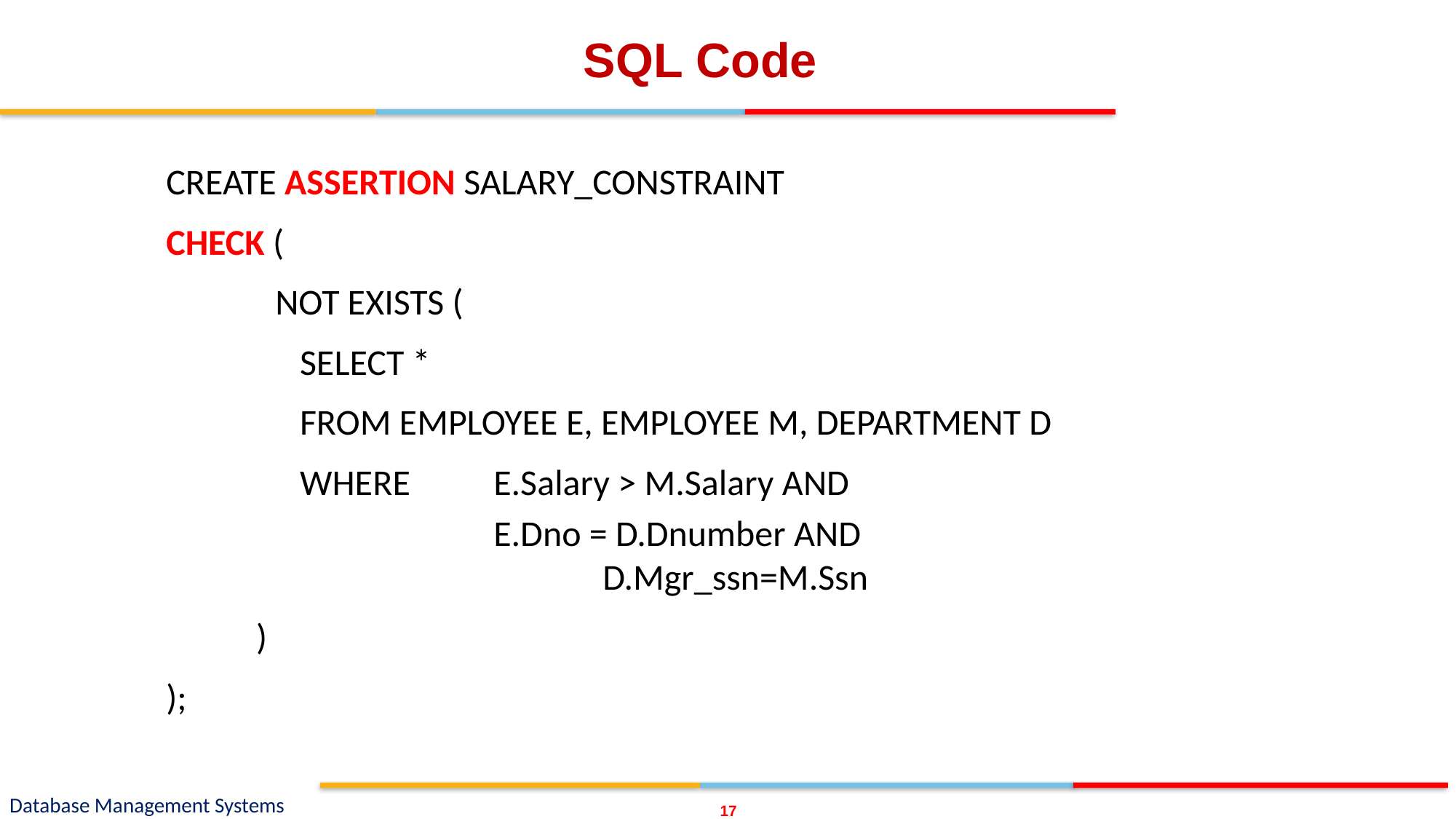

# SQL Code
CREATE ASSERTION SALARY_CONSTRAINT
CHECK (
	NOT EXISTS (
	   SELECT *
	   FROM EMPLOYEE E, EMPLOYEE M, DEPARTMENT D
	   WHERE 	E.Salary > M.Salary AND
	      		E.Dno = D.Dnumber AND 			 				D.Mgr_ssn=M.Ssn
           )
);